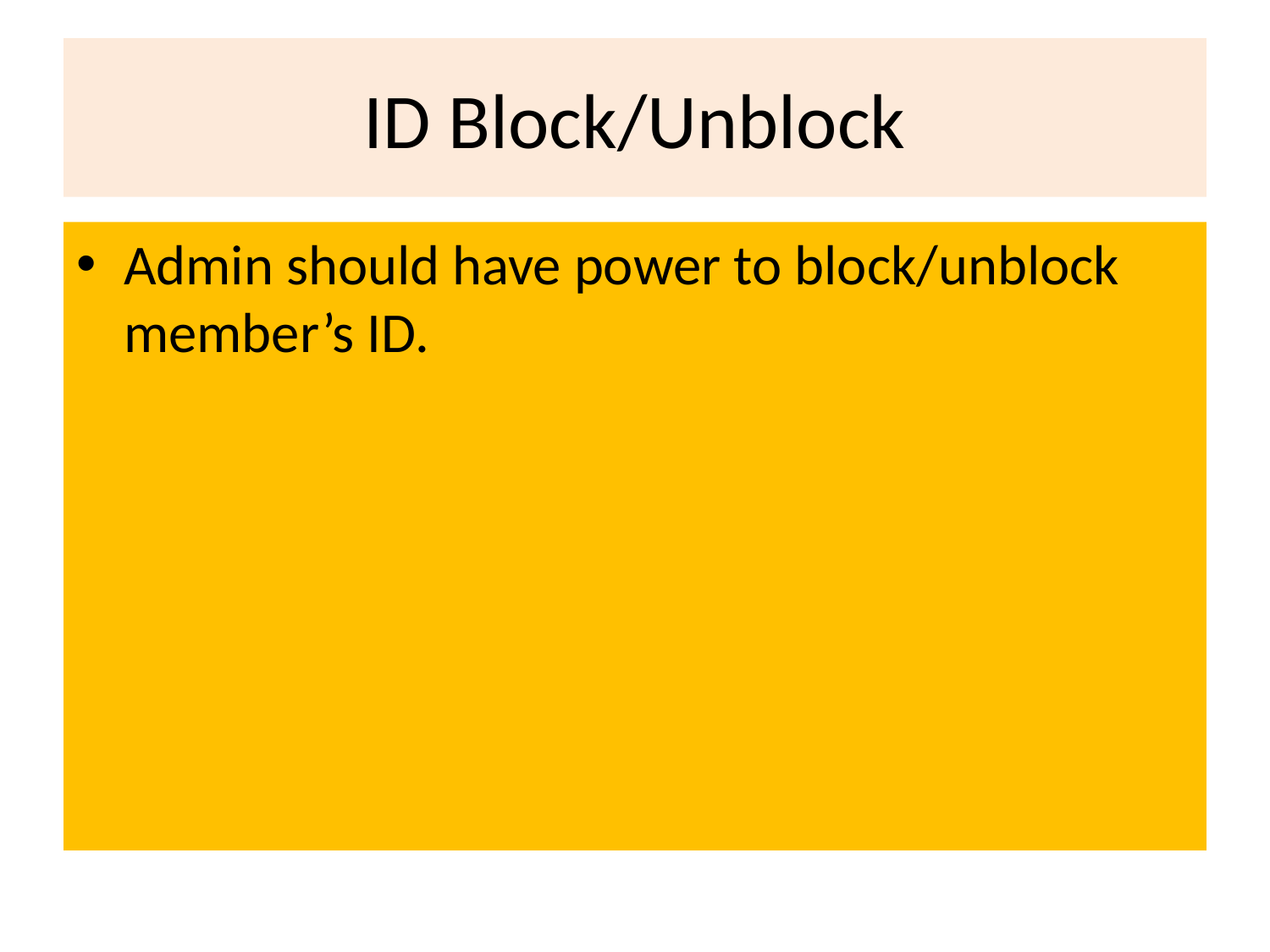

# ID Block/Unblock
Admin should have power to block/unblock member’s ID.